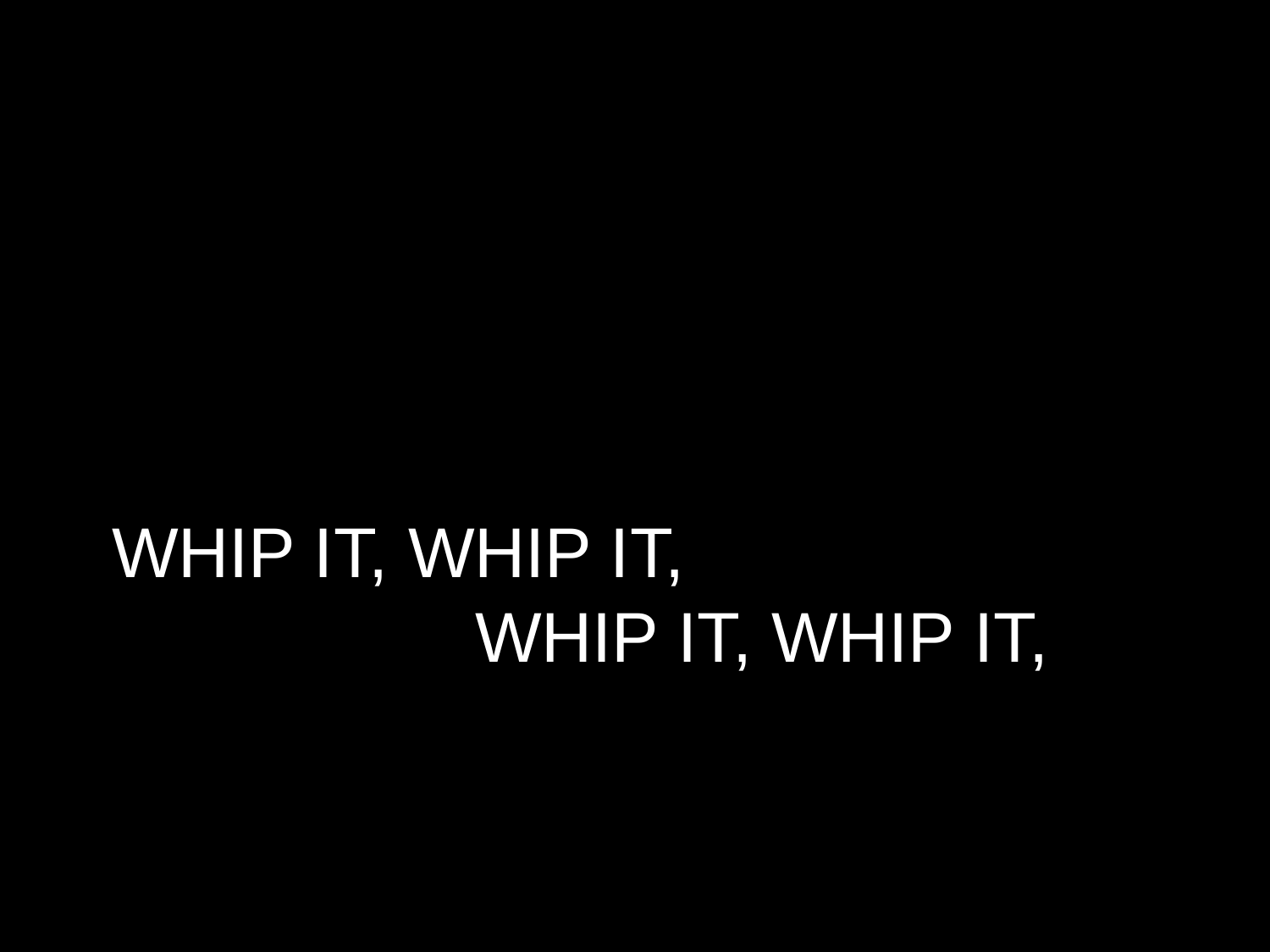

# WHIP IT, WHIP IT,                                      WHIP IT, WHIP IT,